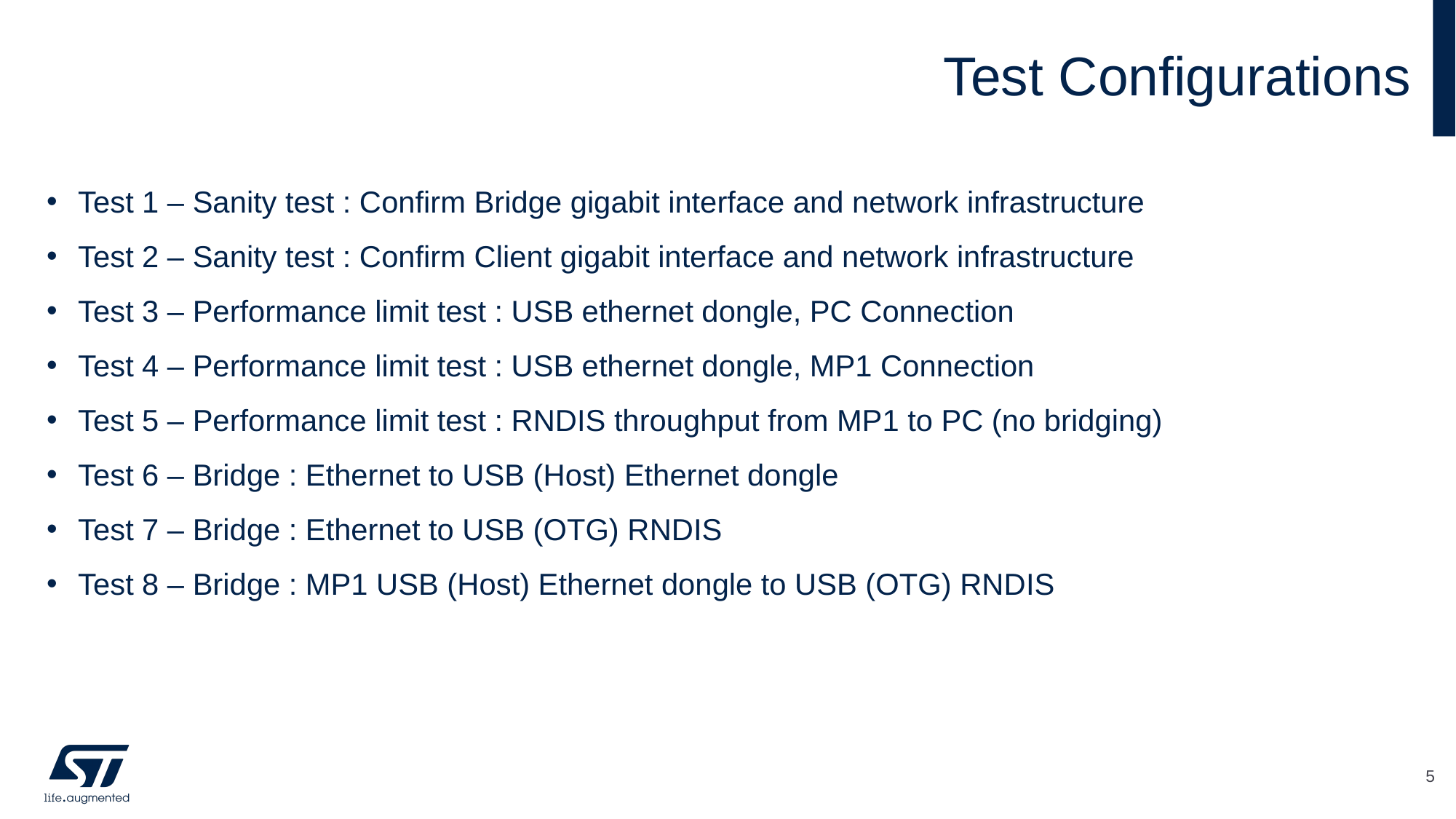

# Test Configurations
Test 1 – Sanity test : Confirm Bridge gigabit interface and network infrastructure
Test 2 – Sanity test : Confirm Client gigabit interface and network infrastructure
Test 3 – Performance limit test : USB ethernet dongle, PC Connection
Test 4 – Performance limit test : USB ethernet dongle, MP1 Connection
Test 5 – Performance limit test : RNDIS throughput from MP1 to PC (no bridging)
Test 6 – Bridge : Ethernet to USB (Host) Ethernet dongle
Test 7 – Bridge : Ethernet to USB (OTG) RNDIS
Test 8 – Bridge : MP1 USB (Host) Ethernet dongle to USB (OTG) RNDIS
5